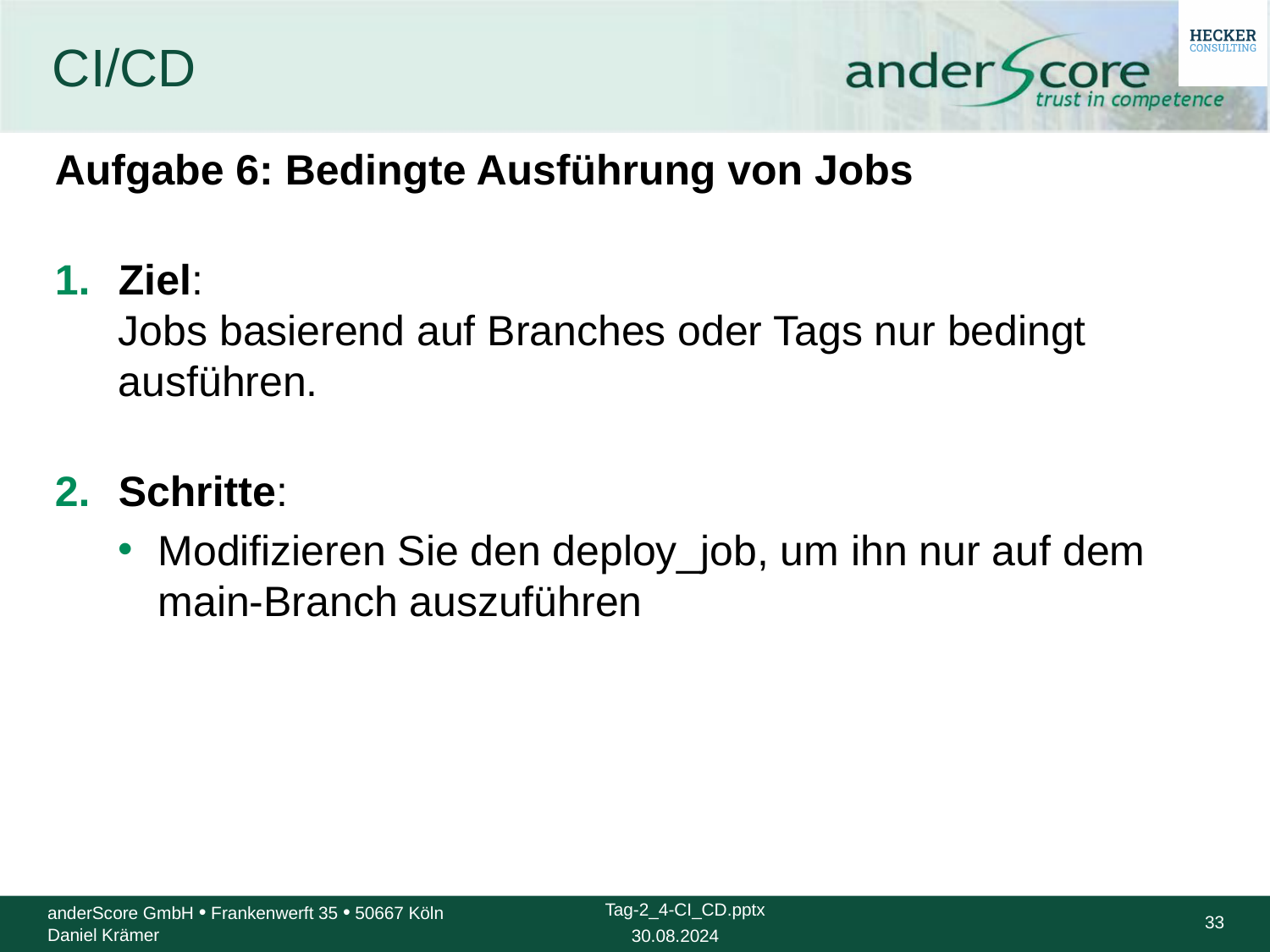

# CI/CD
Aufgabe 6: Bedingte Ausführung von Jobs
Ziel:
Jobs basierend auf Branches oder Tags nur bedingt ausführen.
Schritte:
Modifizieren Sie den deploy_job, um ihn nur auf dem main-Branch auszuführen